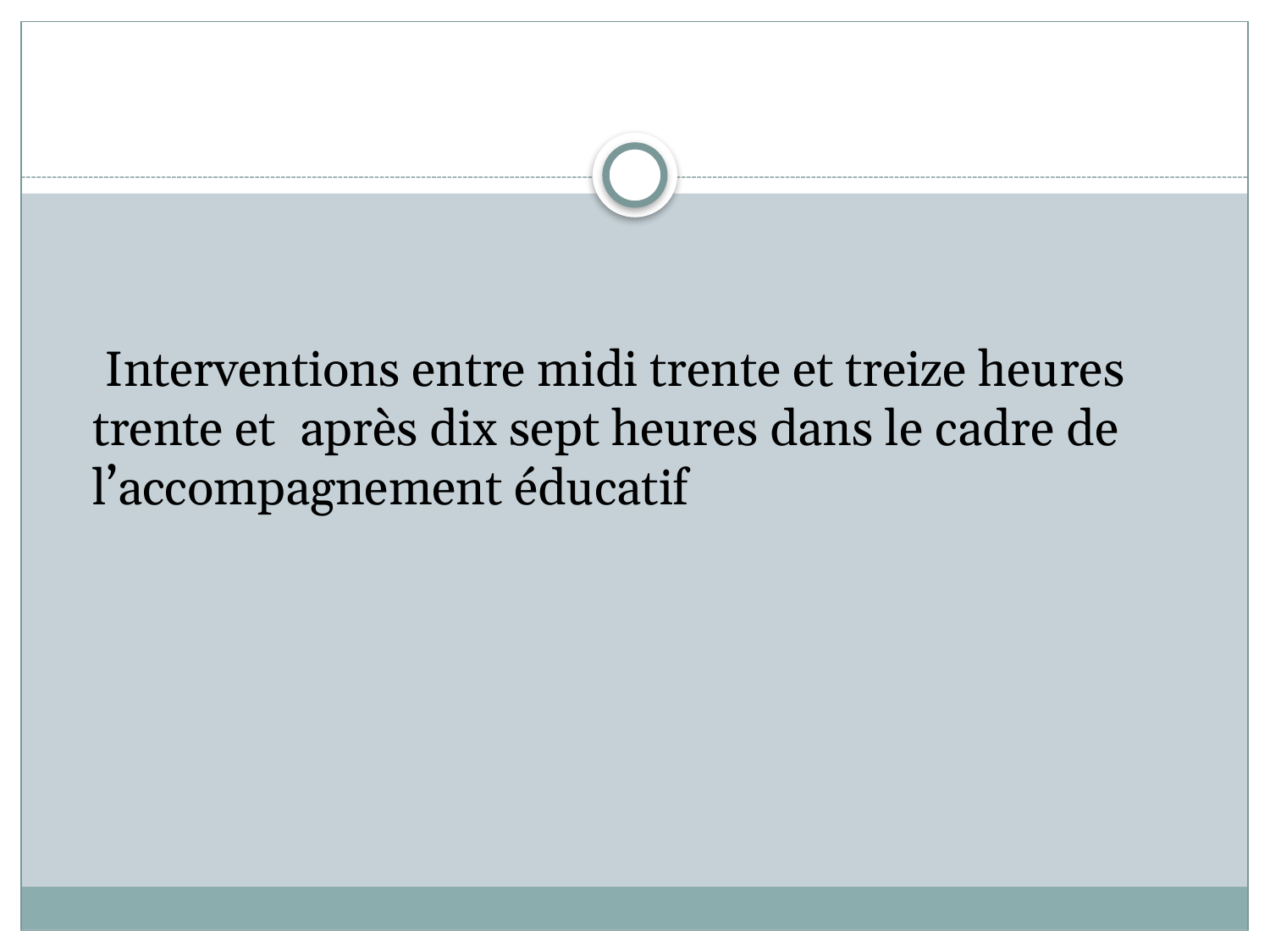

Interventions entre midi trente et treize heures trente et  après dix sept heures dans le cadre de l’accompagnement éducatif